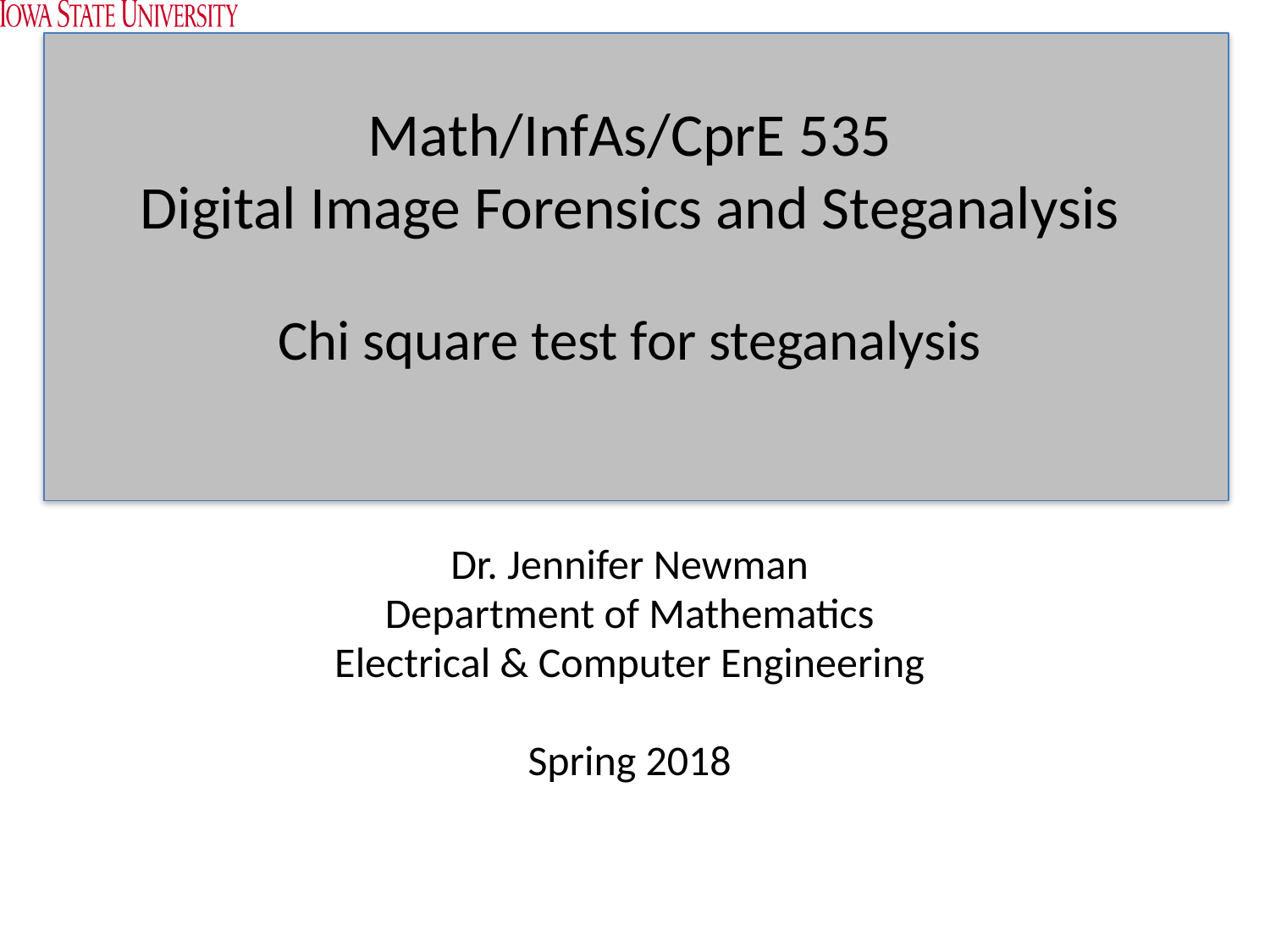

# Math/InfAs/CprE 535 Digital Image Forensics and Steganalysis
Chi square test for steganalysis
Dr. Jennifer Newman
Department of Mathematics
Electrical & Computer Engineering

Spring 2018